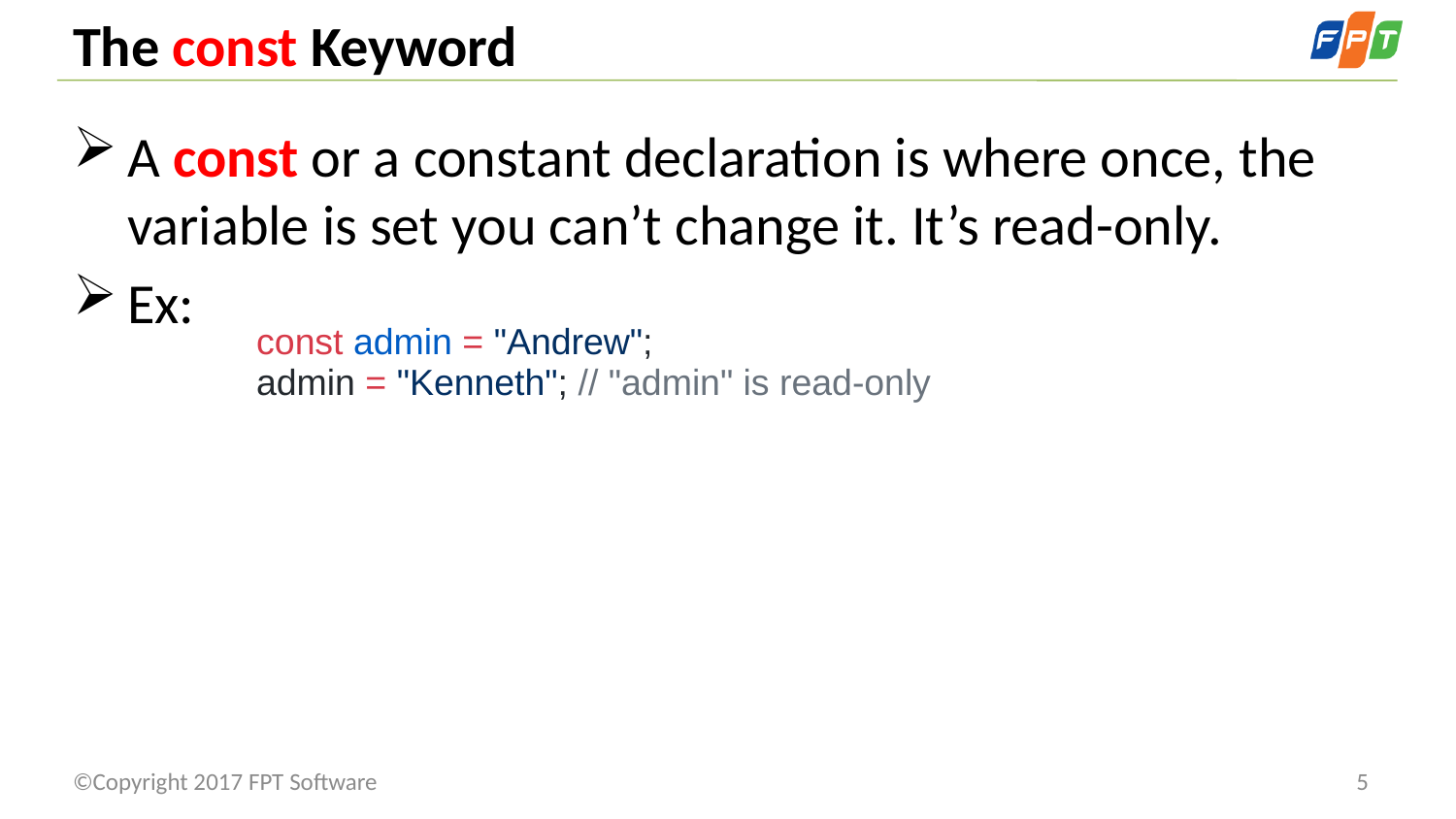

# The const Keyword

A const or a constant declaration is where once, the variable is set you can’t change it. It’s read-only.
Ex:

| const admin = "Andrew"; admin = "Kenneth"; // "admin" is read-only |
| --- |
©Copyright 2017 FPT Software
5